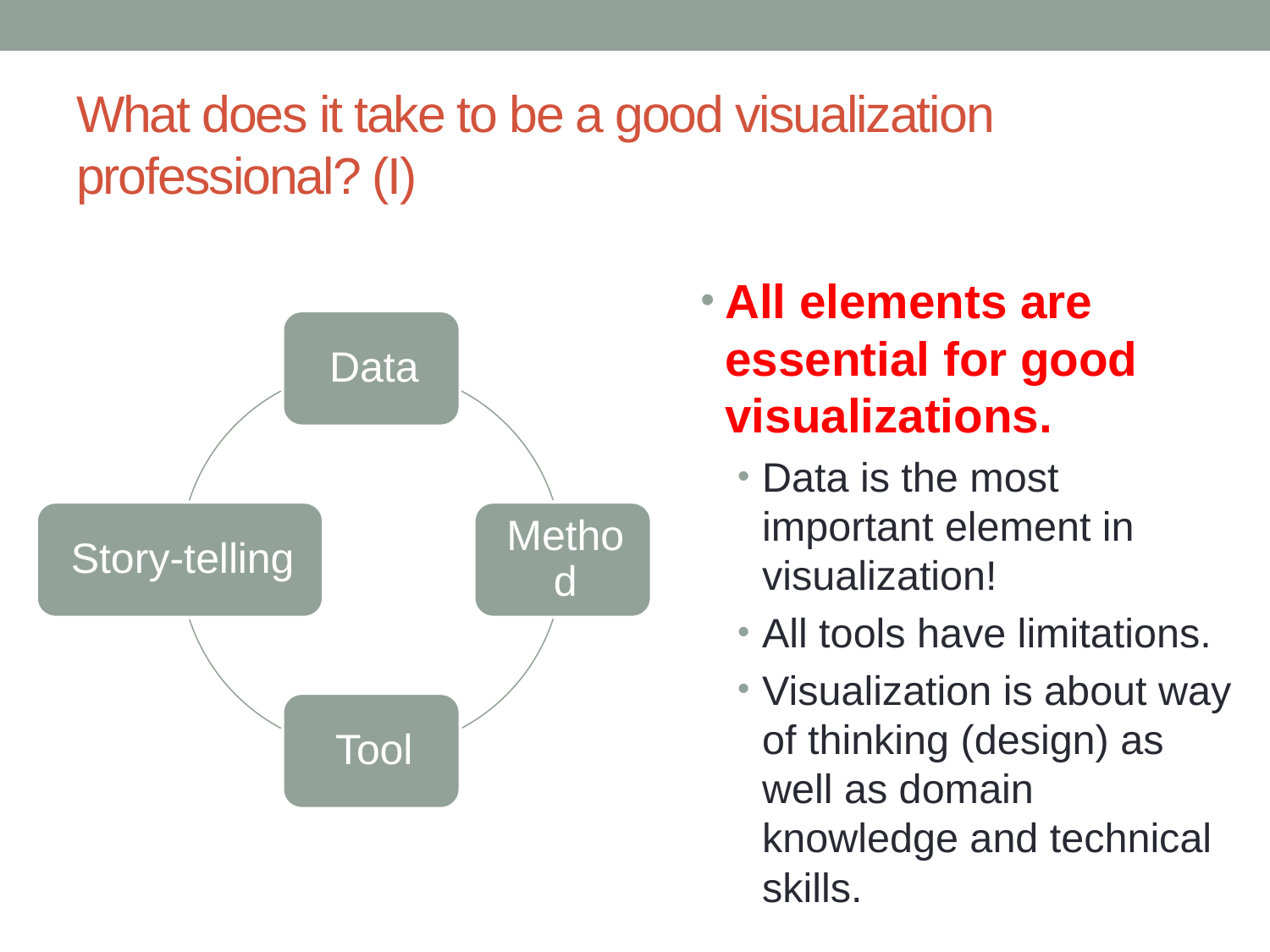

# What does it take to be a good visualization professional? (I)
Data
Method
Tool
Story-telling
All elements are essential for good visualizations.
Data is the most important element in visualization!
All tools have limitations.
Visualization is about way of thinking (design) as well as domain knowledge and technical skills.